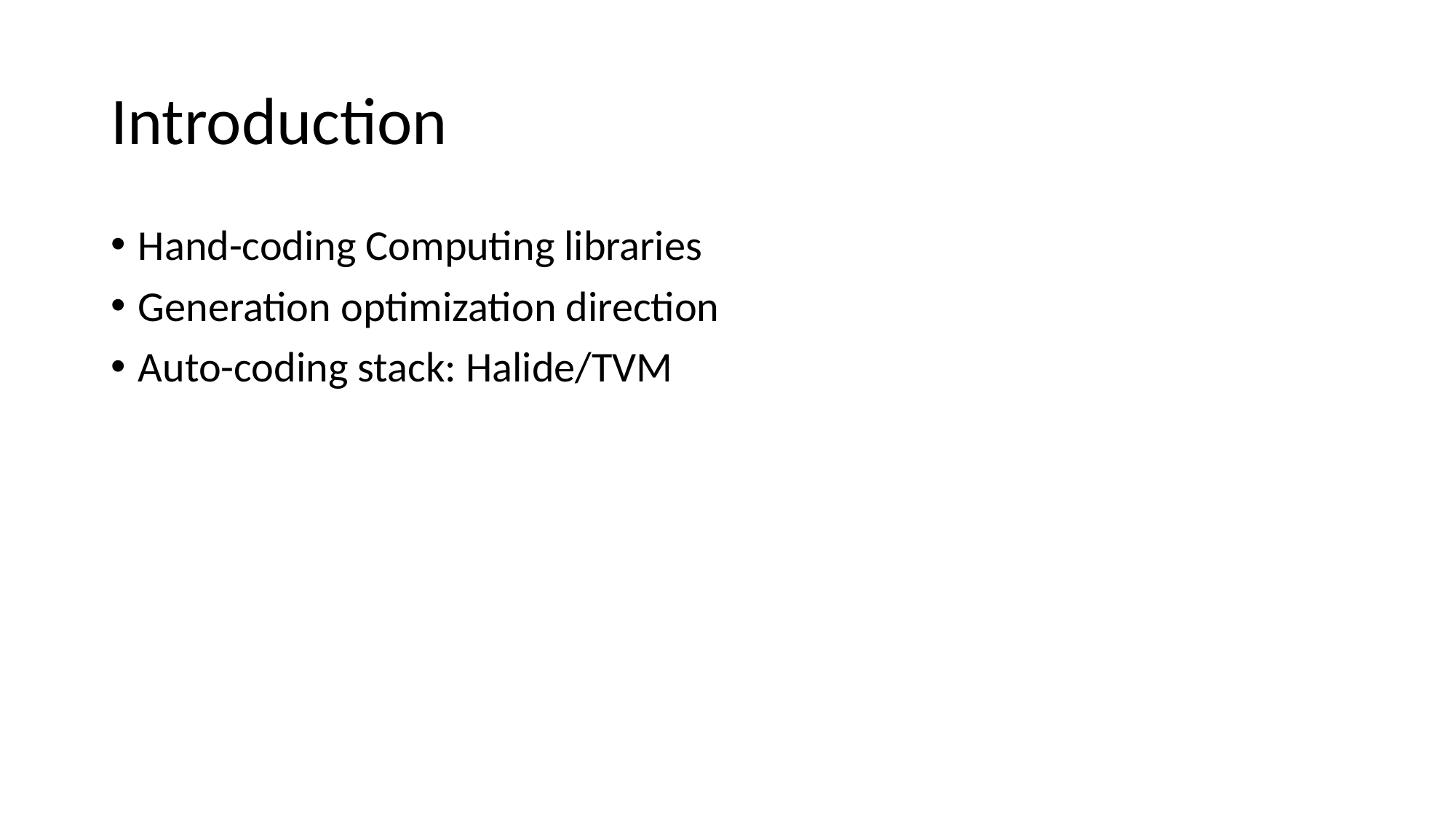

# Introduction
Hand-coding Computing libraries
Generation optimization direction
Auto-coding stack: Halide/TVM